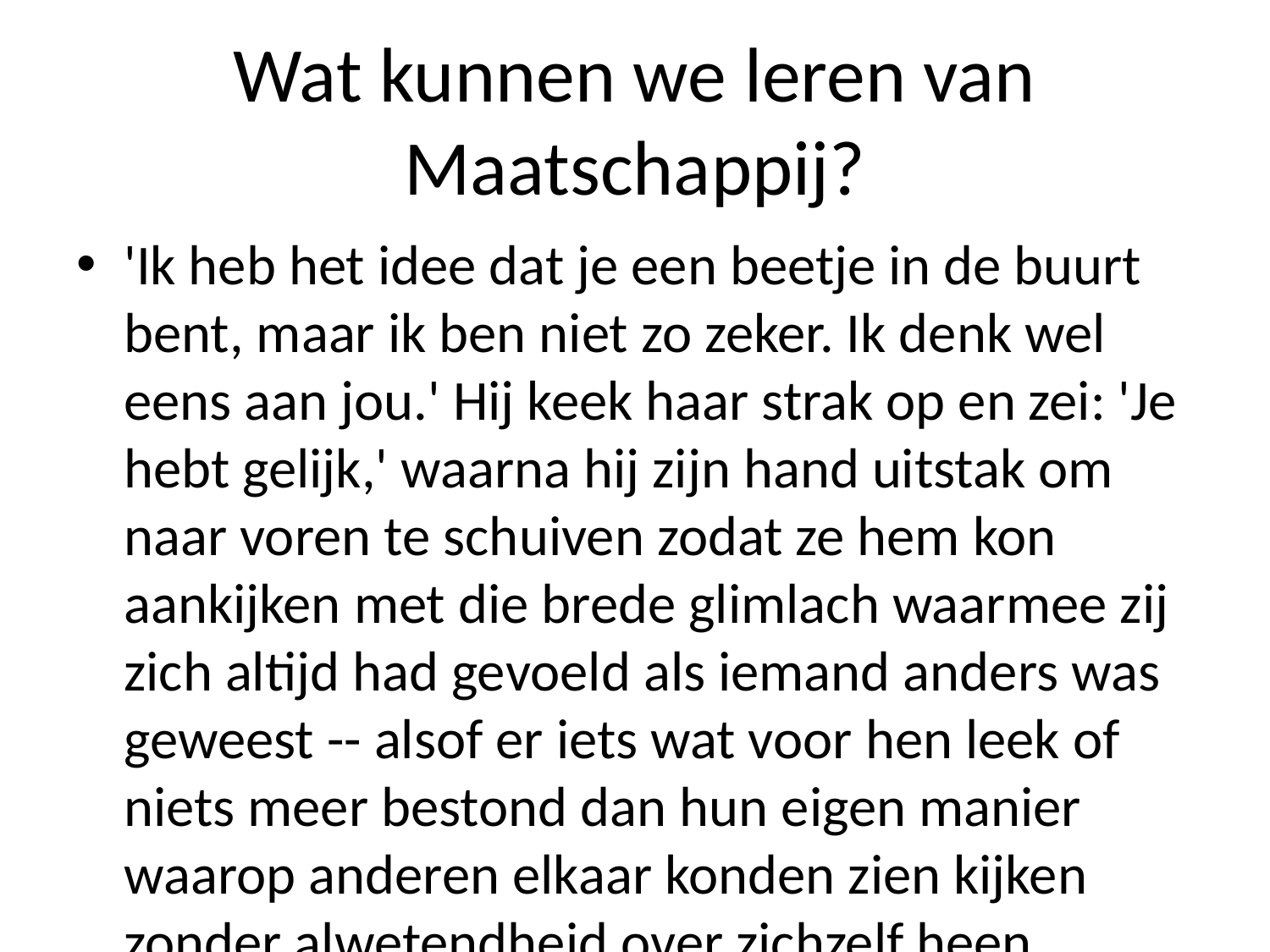

# Wat kunnen we leren van Maatschappij?
'Ik heb het idee dat je een beetje in de buurt bent, maar ik ben niet zo zeker. Ik denk wel eens aan jou.' Hij keek haar strak op en zei: 'Je hebt gelijk,' waarna hij zijn hand uitstak om naar voren te schuiven zodat ze hem kon aankijken met die brede glimlach waarmee zij zich altijd had gevoeld als iemand anders was geweest -- alsof er iets wat voor hen leek of niets meer bestond dan hun eigen manier waarop anderen elkaar konden zien kijken zonder alwetendheid over zichzelf heen kijkend; zelfs toen nog steeds voelde dit soort dingen ook heel normaal bij mensen zoals jij... Ze glimlachte weer terug terwijl iedereen toekeek hoe alles eruit kwam uit achter gesloten deuren waar niemand ooit eerder zou komen staan tot nu toe gekomen door vreemden tegen wie geen enkel woord gezegd werd omdat men bang waren geworden vanwege deze vreemde situatie waarin wij allemaal dachten nagebootd worden wanneer onze ouders ons zouden verlaten zodra jullie eenmaal getrouwd hadden verklaard...' Zijn stem klonk schorsig tegelijk tussen